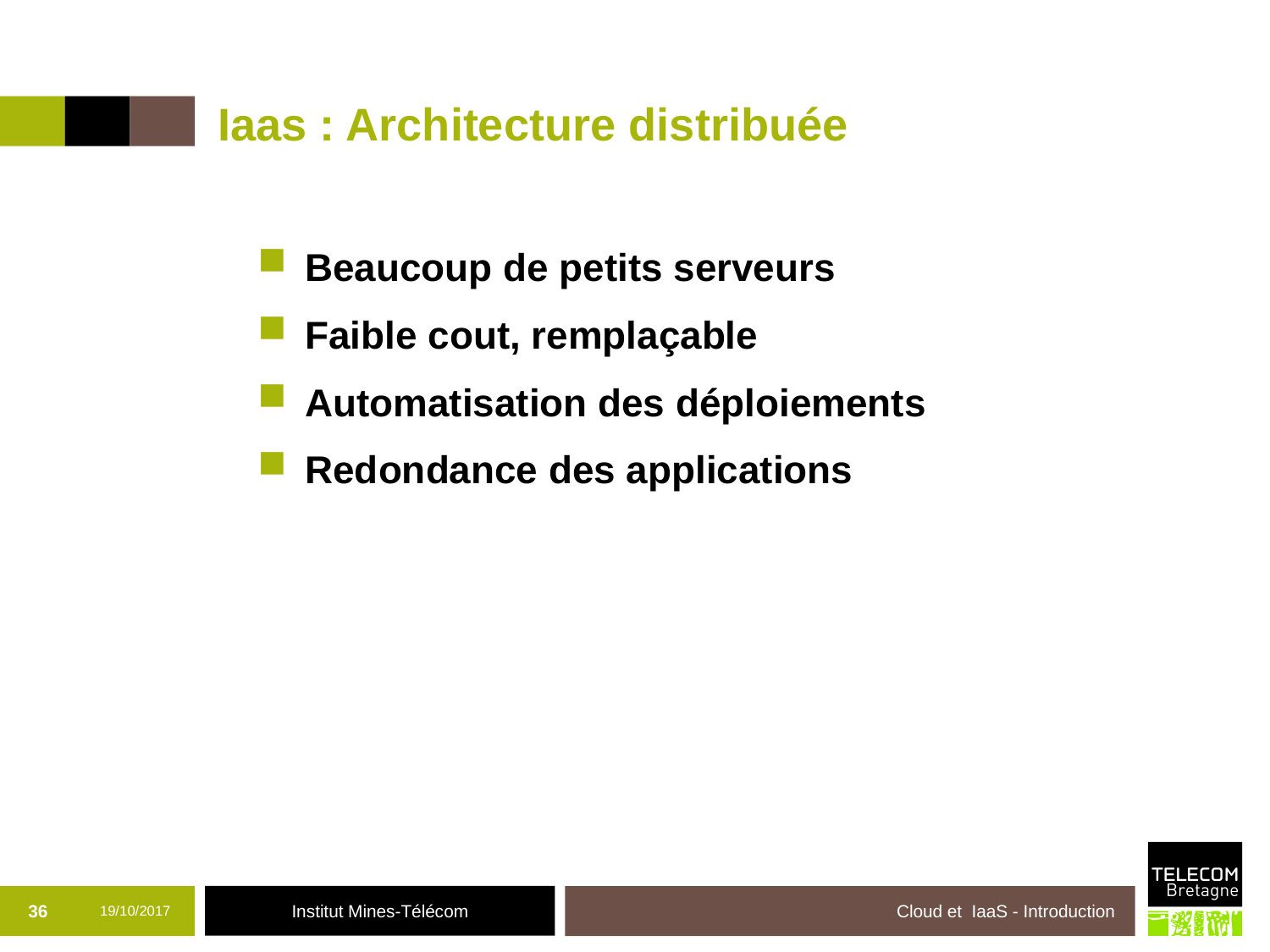

# Iaas : Architecture distribuée
Beaucoup de petits serveurs
Faible cout, remplaçable
Automatisation des déploiements
Redondance des applications

36
19/10/2017
Cloud et  IaaS - Introduction